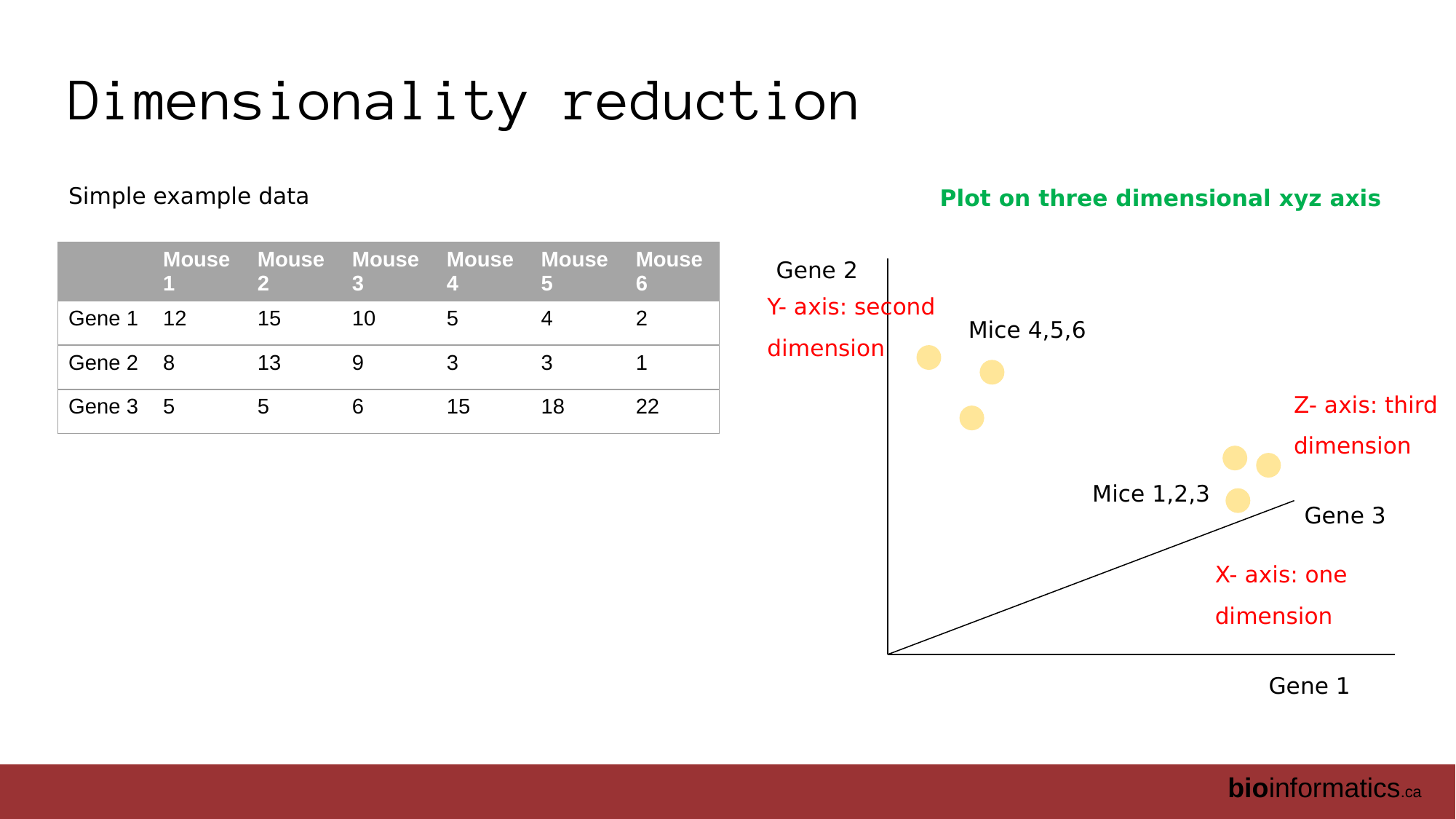

# Dimensionality reduction
Simple example data
Plot on three dimensional xyz axis
Gene 2
|  | Mouse 1 | Mouse 2 | Mouse 3 | Mouse 4 | Mouse 5 | Mouse 6 |
| --- | --- | --- | --- | --- | --- | --- |
| Gene 1 | 12 | 15 | 10 | 5 | 4 | 2 |
| Gene 2 | 8 | 13 | 9 | 3 | 3 | 1 |
| Gene 3 | 5 | 5 | 6 | 15 | 18 | 22 |
Y- axis: second dimension
Mice 4,5,6

Z- axis: third dimension

Mice 1,2,3
Gene 3

X- axis: one dimension
Gene 1